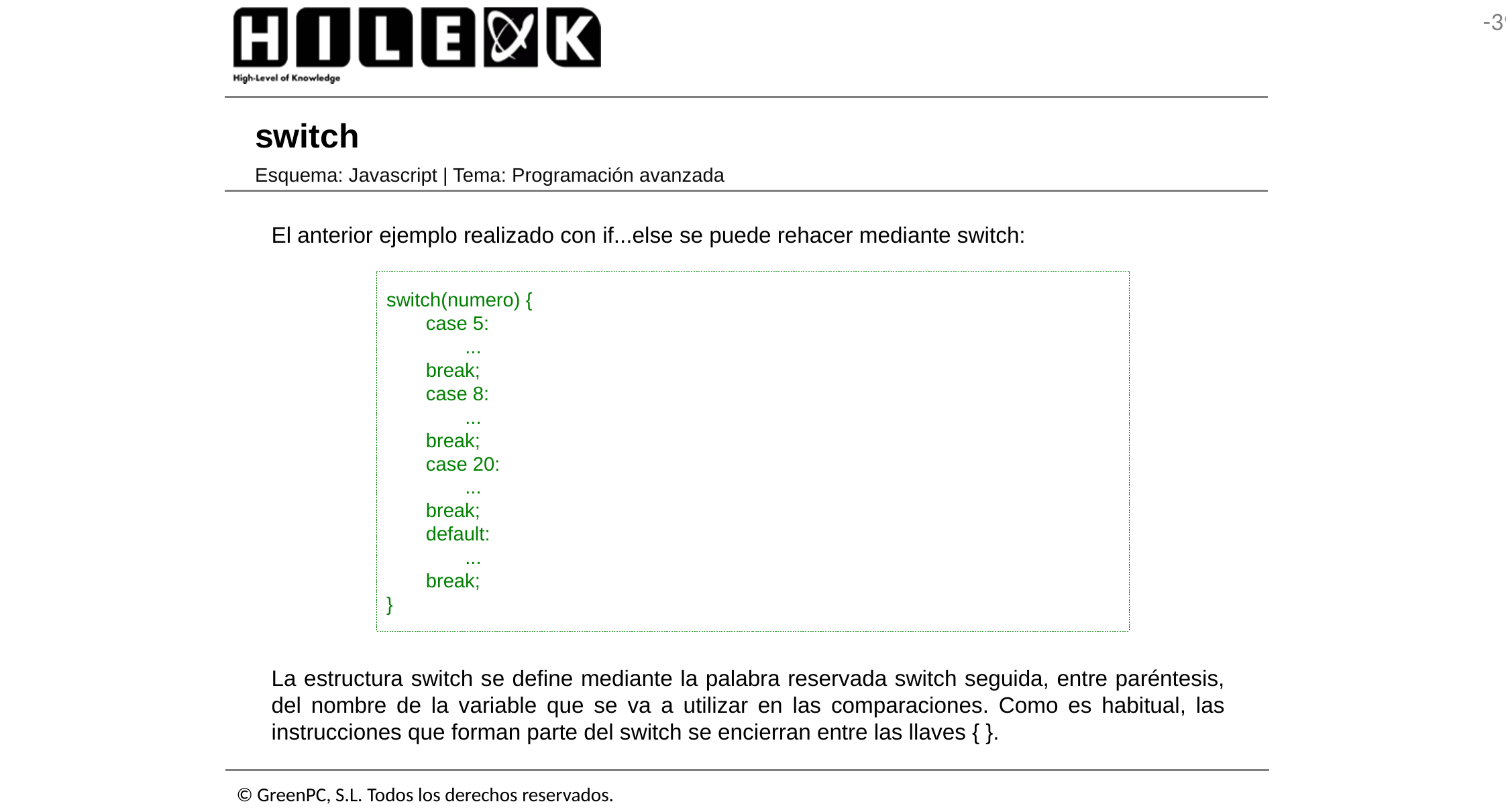

# switch
Esquema: Javascript | Tema: Programación avanzada
El anterior ejemplo realizado con if...else se puede rehacer mediante switch:
switch(numero) {
	case 5:
		...
	break;
	case 8:
		...
	break;
	case 20:
		...
	break;
	default:
		...
	break;
}
La estructura switch se define mediante la palabra reservada switch seguida, entre paréntesis, del nombre de la variable que se va a utilizar en las comparaciones. Como es habitual, las instrucciones que forman parte del switch se encierran entre las llaves { }.